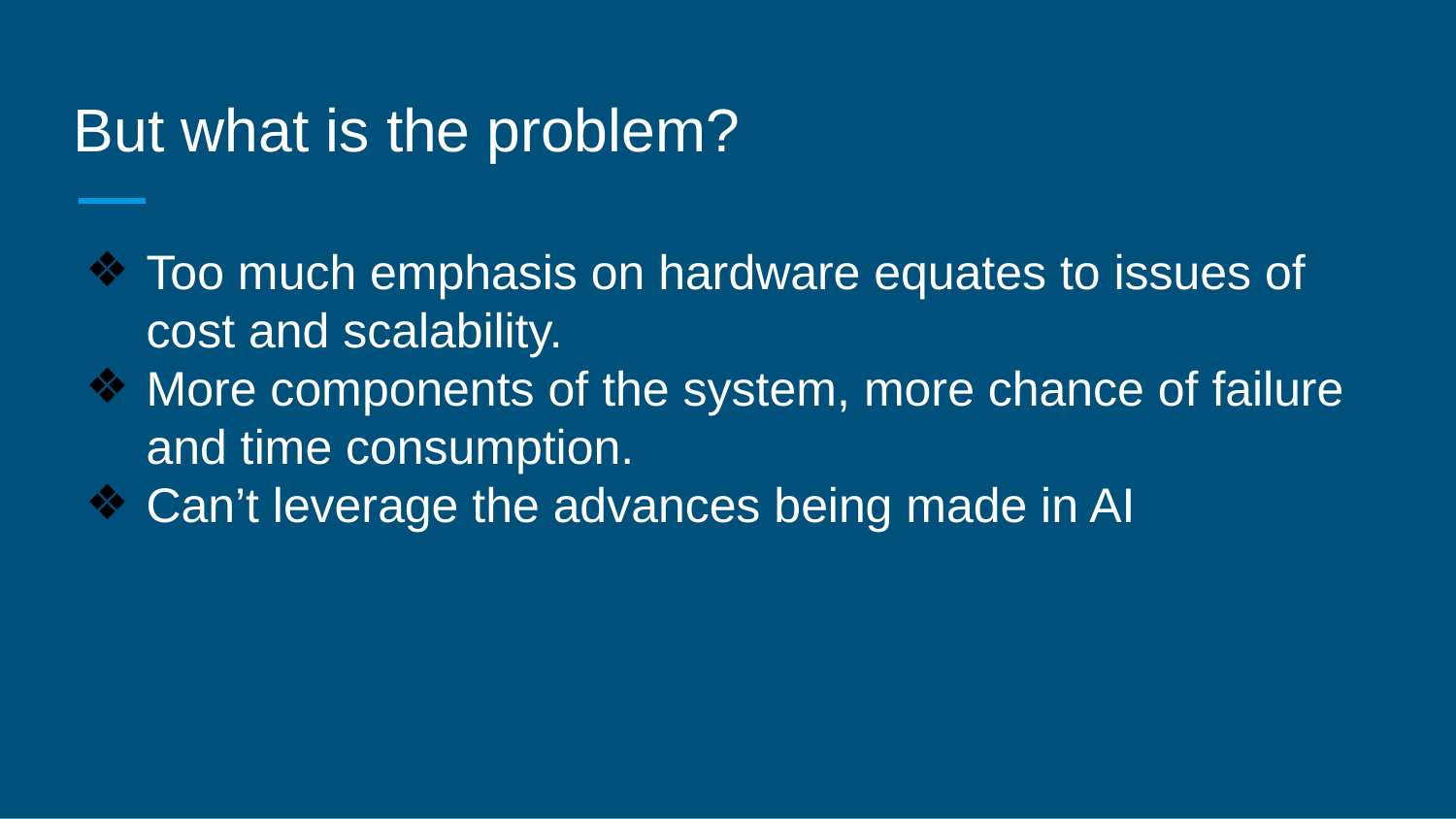

# But what is the problem?
Too much emphasis on hardware equates to issues of cost and scalability.
More components of the system, more chance of failure and time consumption.
Can’t leverage the advances being made in AI